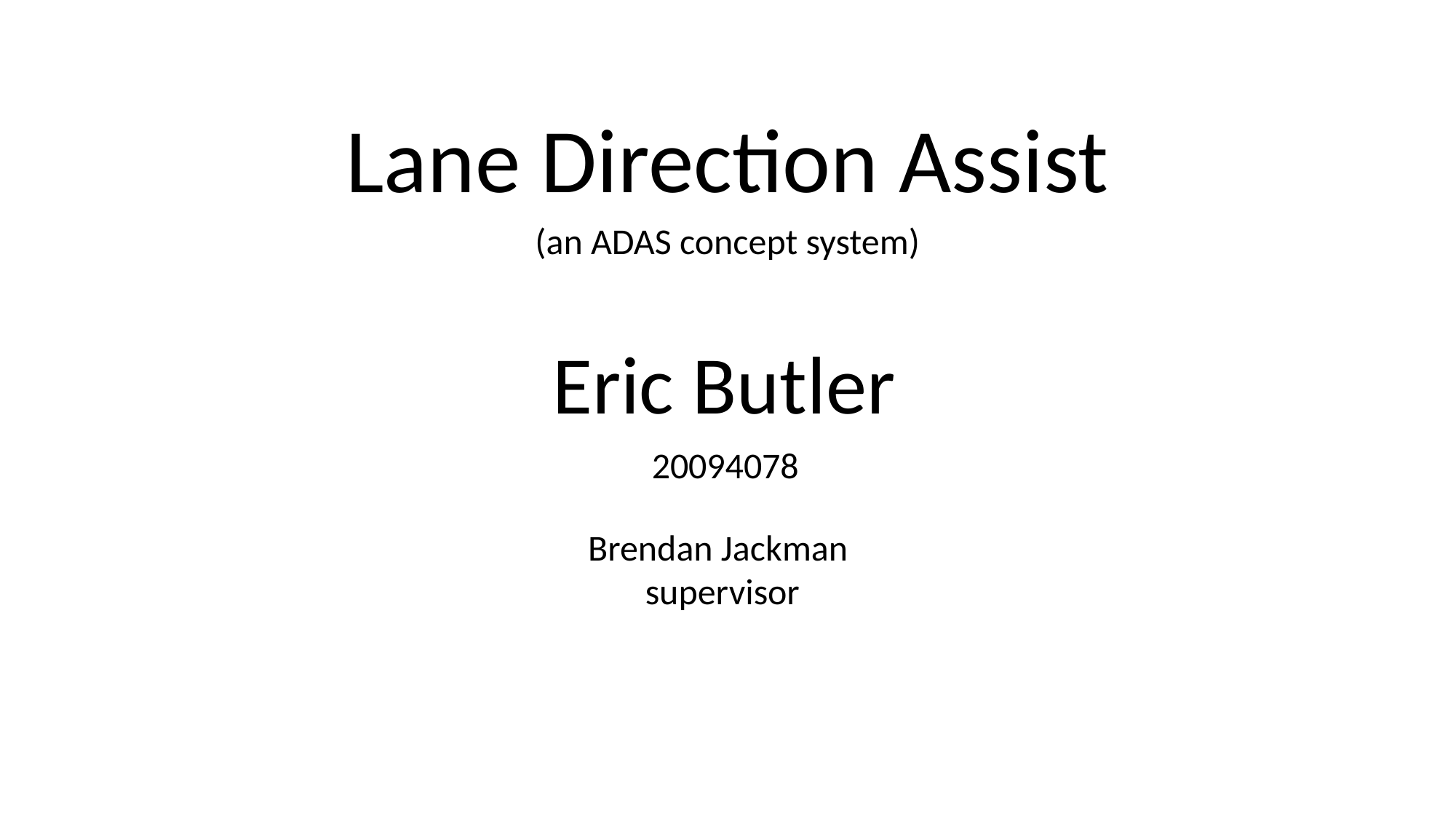

# Lane Direction Assist
(an ADAS concept system)

Eric Butler
20094078
Brendan Jackman
       supervisor